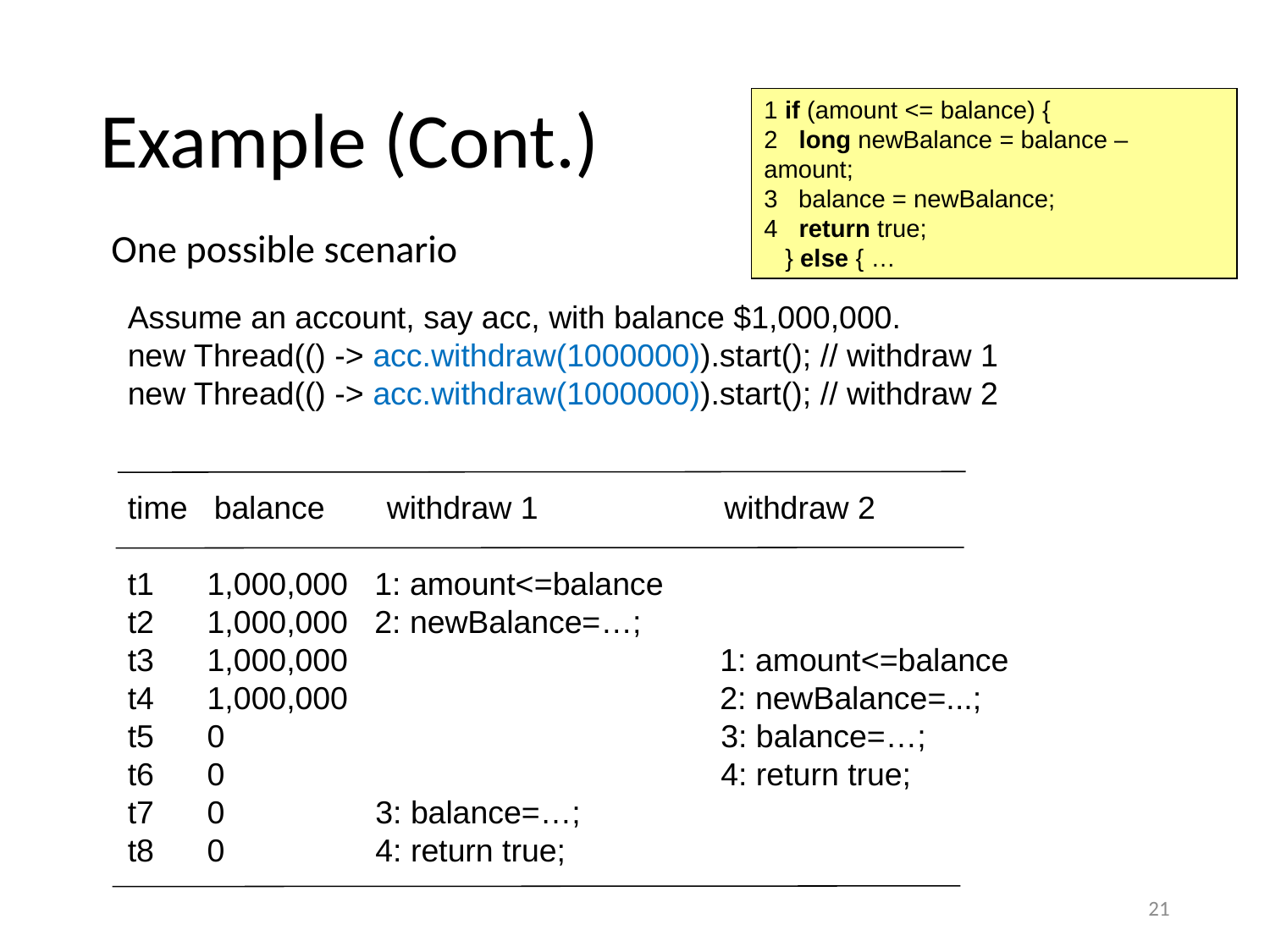

# Example (Cont.)
1 if (amount <= balance) {
2   long newBalance = balance – amount;
3   balance = newBalance;
4   return true;
   } else { …
One possible scenario
Assume an account, say acc, with balance $1,000,000.
new Thread(() -> acc.withdraw(1000000)).start(); // withdraw 1
new Thread(() -> acc.withdraw(1000000)).start(); // withdraw 2

time   balance       withdraw 1                     withdraw 2

t1      1,000,000   1: amount<=balance
t2      1,000,000   2: newBalance=…;
t3      1,000,000                                          1: amount<=balance
t4      1,000,000                                          2: newBalance=...;
t5      0                                                        3: balance=…;
t6      0                                                        4: return true;
t7      0                 3: balance=…;
t8      0                 4: return true;

21